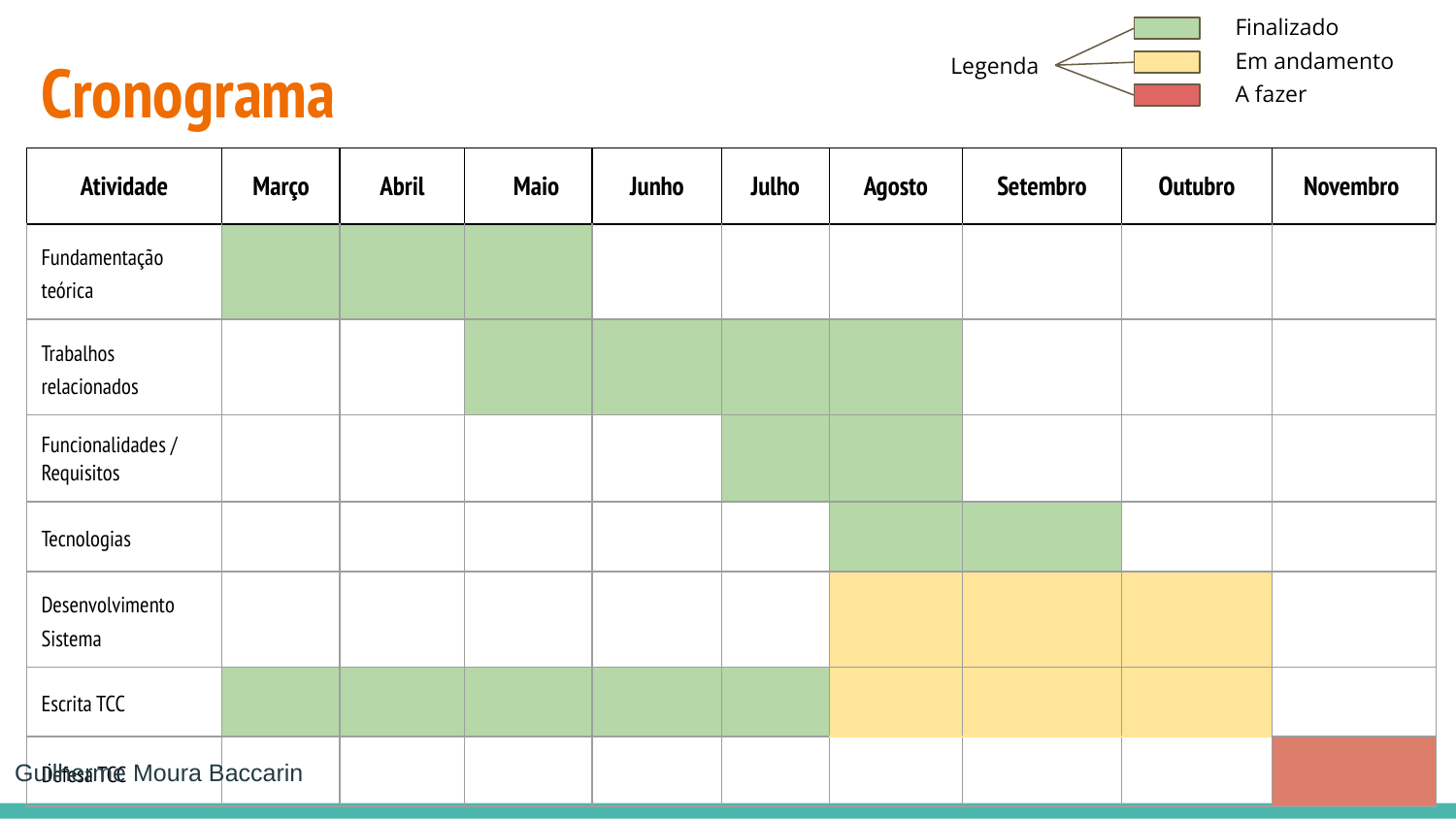

Finalizado

Em andamento
# Cronograma
Legenda

A fazer

| Atividade | Março | Abril | Maio | Junho | Julho | Agosto | Setembro | Outubro | Novembro |
| --- | --- | --- | --- | --- | --- | --- | --- | --- | --- |
| Fundamentação teórica |  |  |  |  |  |  |  |  |  |
| Trabalhos relacionados |  |  |  |  |  |  |  |  |  |
| Funcionalidades / Requisitos |  |  |  |  |  |  |  |  |  |
| Tecnologias |  |  |  |  |  |  |  |  |  |
| Desenvolvimento Sistema |  |  |  |  |  |  |  |  |  |
| Escrita TCC |  |  |  |  |  |  |  |  |  |
| Defesa TCC |  |  |  |  |  |  |  |  |  |
17
Guilherme Moura Baccarin